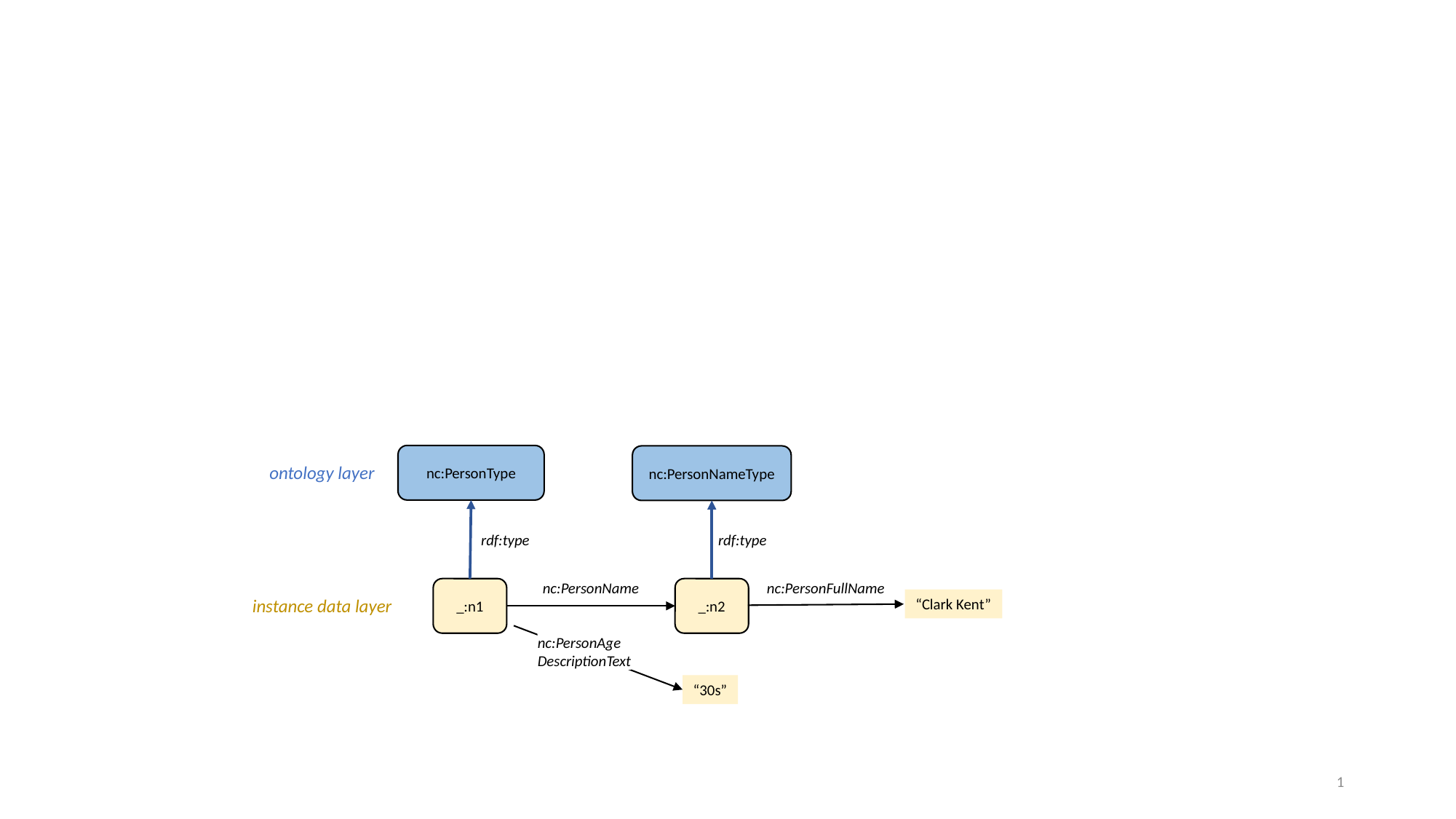

nc:PersonType
nc:PersonNameType
ontology layer
rdf:type
rdf:type
nc:PersonName
nc:PersonFullName
_:n1
_:n2
instance data layer
“Clark Kent”
nc:PersonAge
DescriptionText
“30s”
1